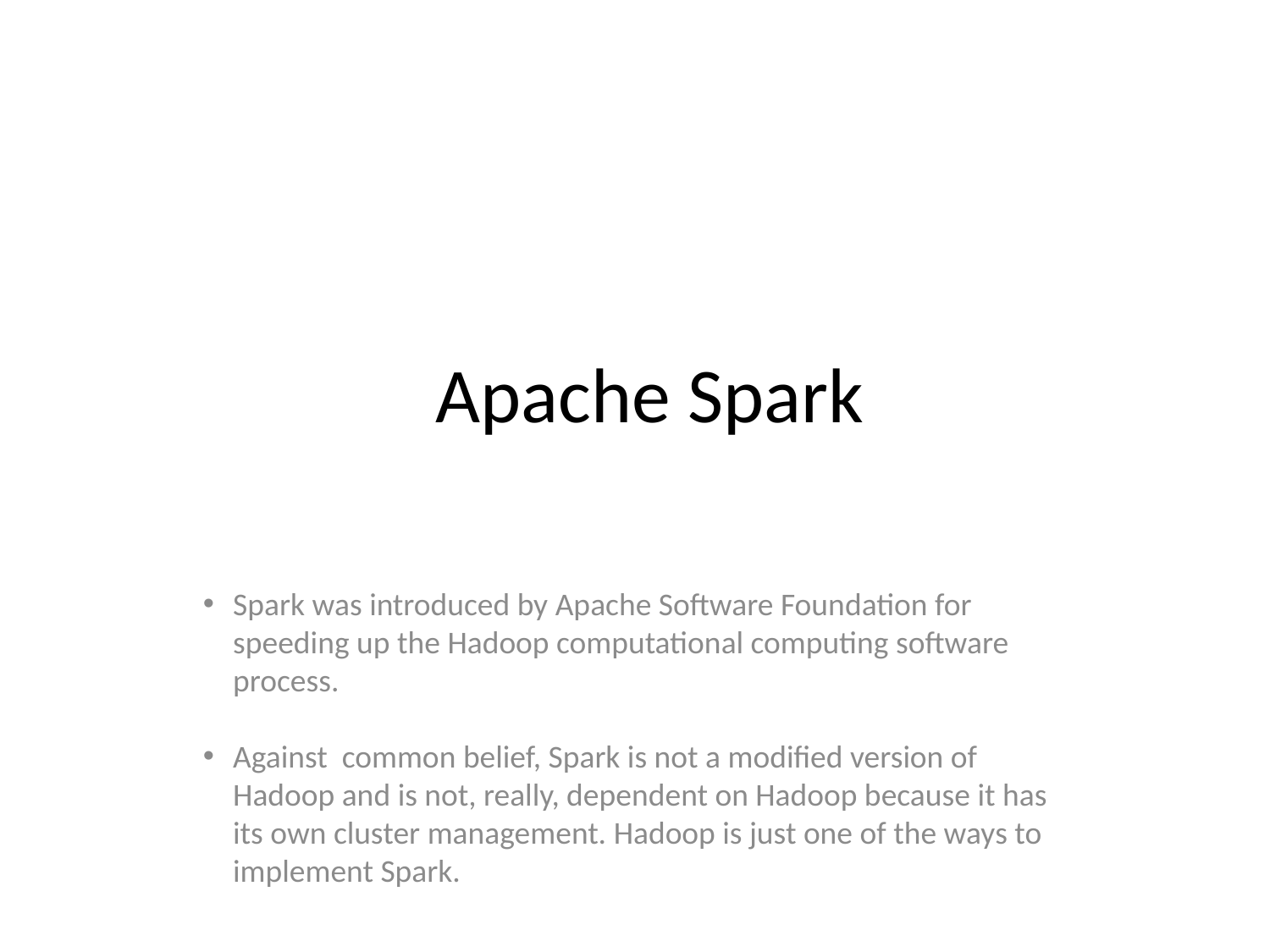

Apache Spark

Spark was introduced by Apache Software Foundation for speeding up the Hadoop computational computing software process.

Against  common belief, Spark is not a modified version of Hadoop and is not, really, dependent on Hadoop because it has its own cluster management. Hadoop is just one of the ways to implement Spark.